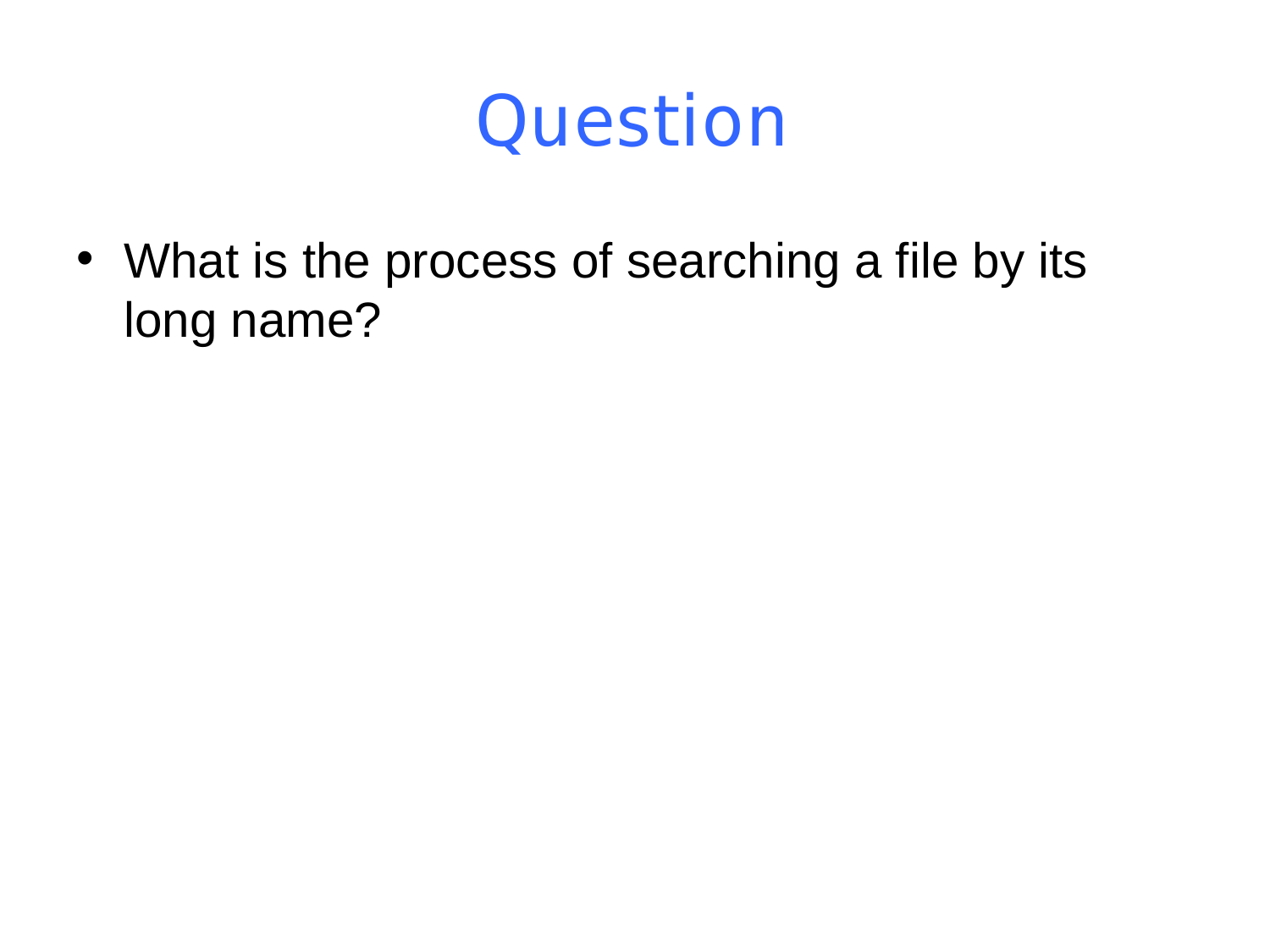

# Question
What is the process of searching a file by its long name?